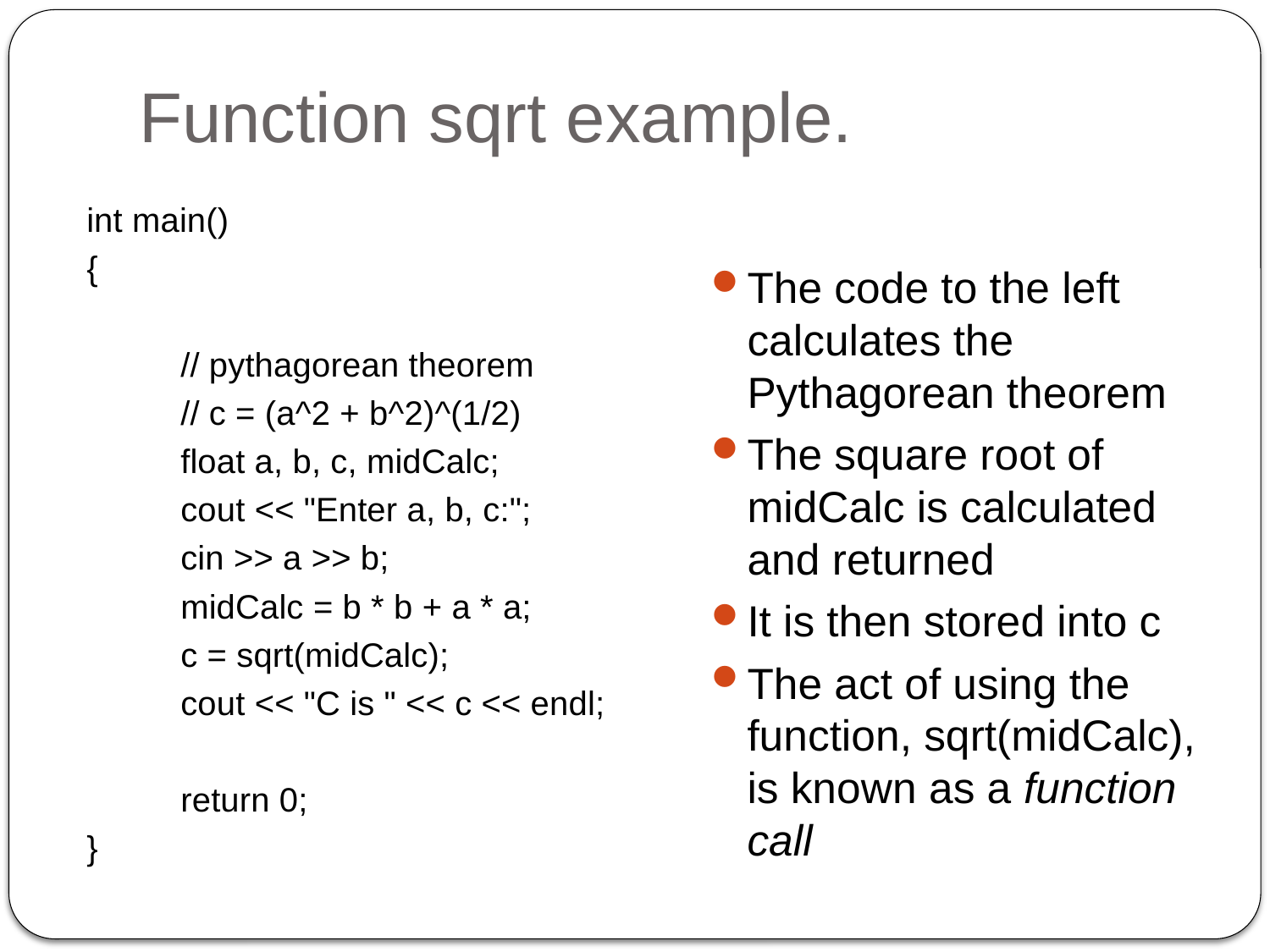

# Function sqrt example.
int main()
{

	// pythagorean theorem
	// c = (a^2 + b^2)^(1/2)
	float a, b, c, midCalc;
	cout << "Enter a, b, c:";
	cin >> a >> b;
	midCalc = b * b + a * a;
	c = sqrt(midCalc);
	cout << "C is " << c << endl;

	return 0;
}
The code to the left calculates the Pythagorean theorem
The square root of midCalc is calculated and returned
It is then stored into c
The act of using the function, sqrt(midCalc), is known as a function call